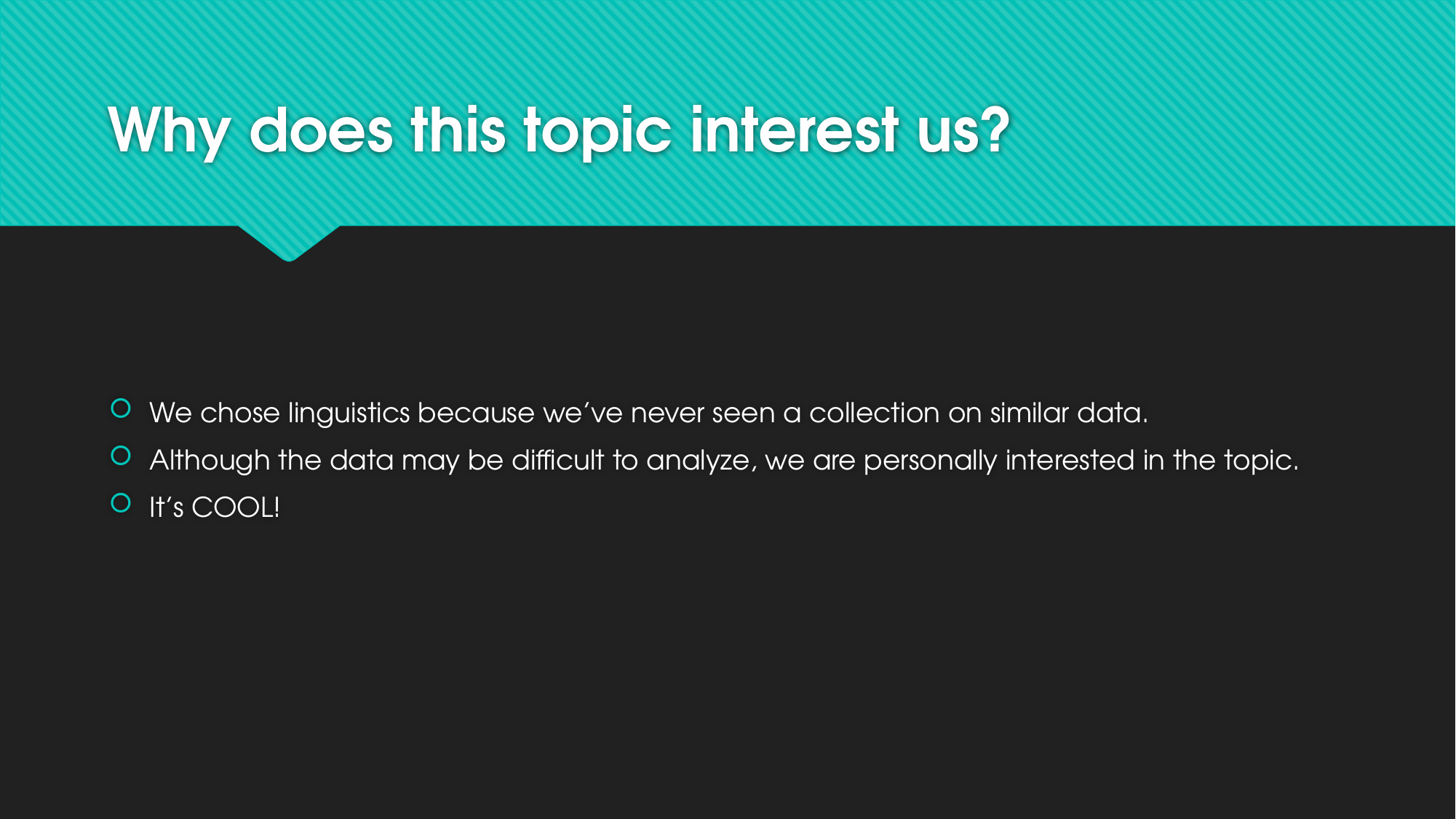

# Why does this topic interest us?
We chose linguistics because we’ve never seen a collection on similar data.
Although the data may be difficult to analyze, we are personally interested in the topic.
It’s COOL!